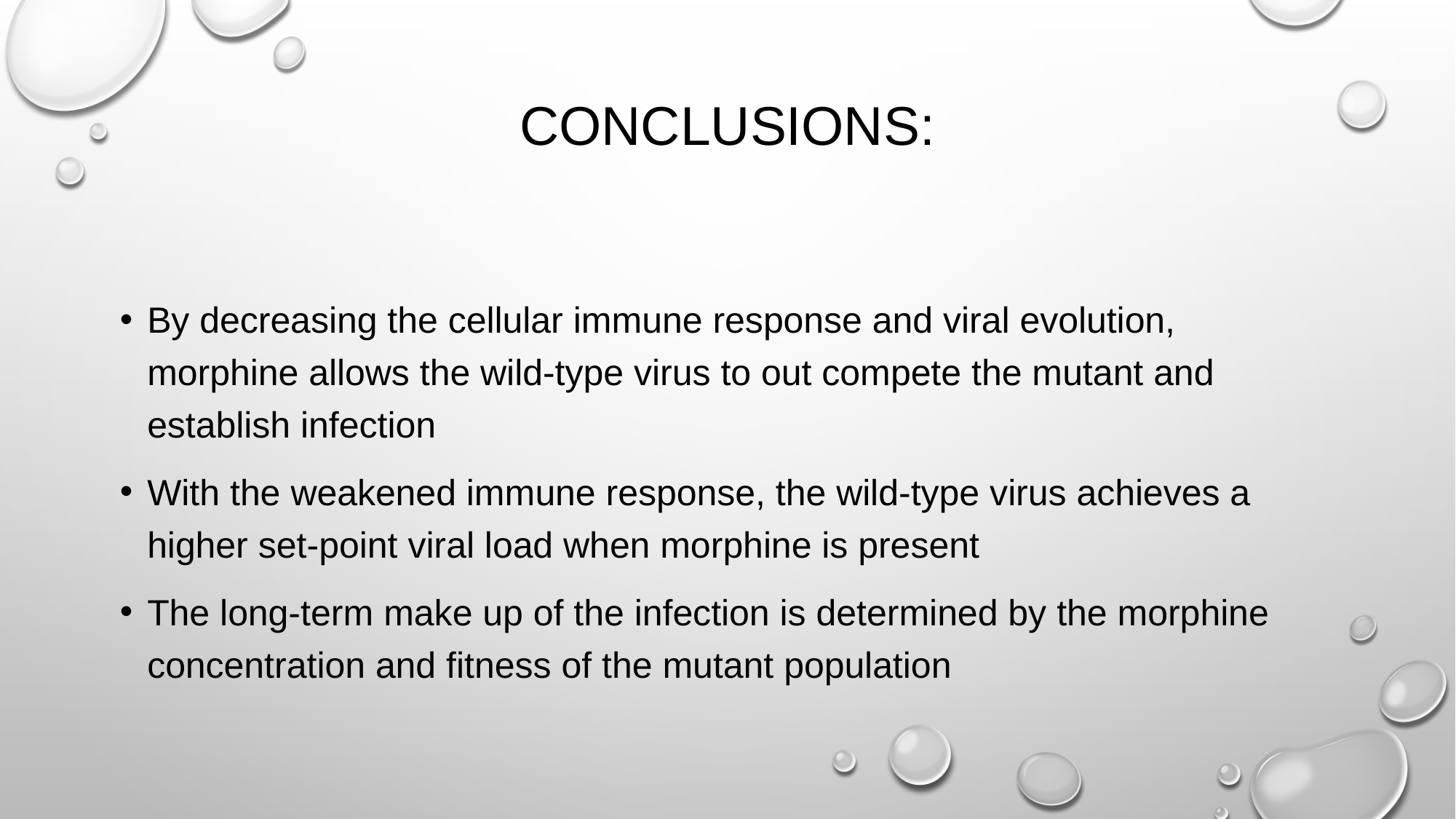

# Conclusions:
By decreasing the cellular immune response and viral evolution, morphine allows the wild-type virus to out compete the mutant and establish infection
With the weakened immune response, the wild-type virus achieves a higher set-point viral load when morphine is present
The long-term make up of the infection is determined by the morphine concentration and fitness of the mutant population